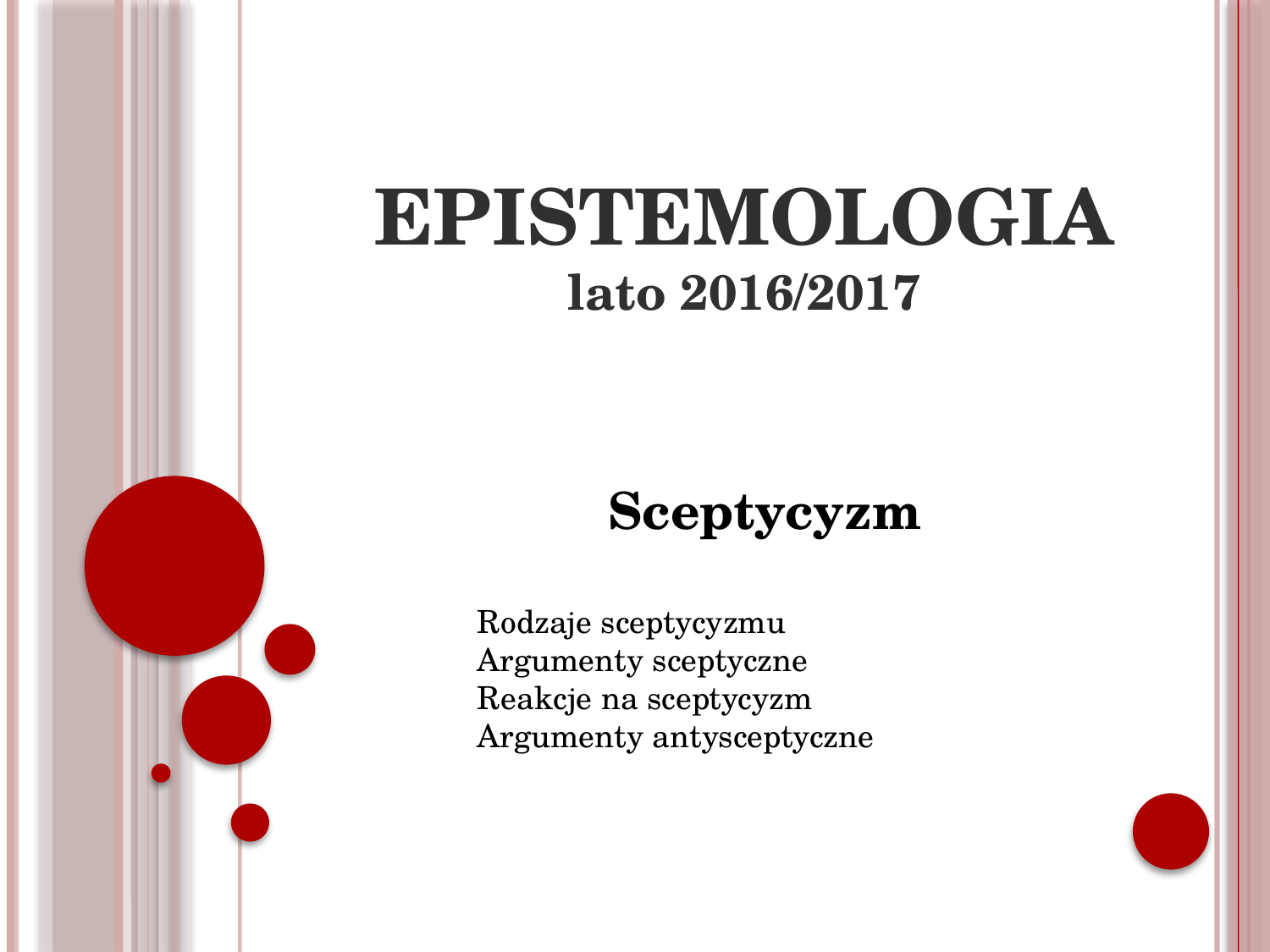

# EPISTEMOLOGIA lato 2016/2017

Sceptycyzm
Rodzaje sceptycyzmu
Argumenty sceptyczne
Reakcje na sceptycyzm
Argumenty antysceptyczne